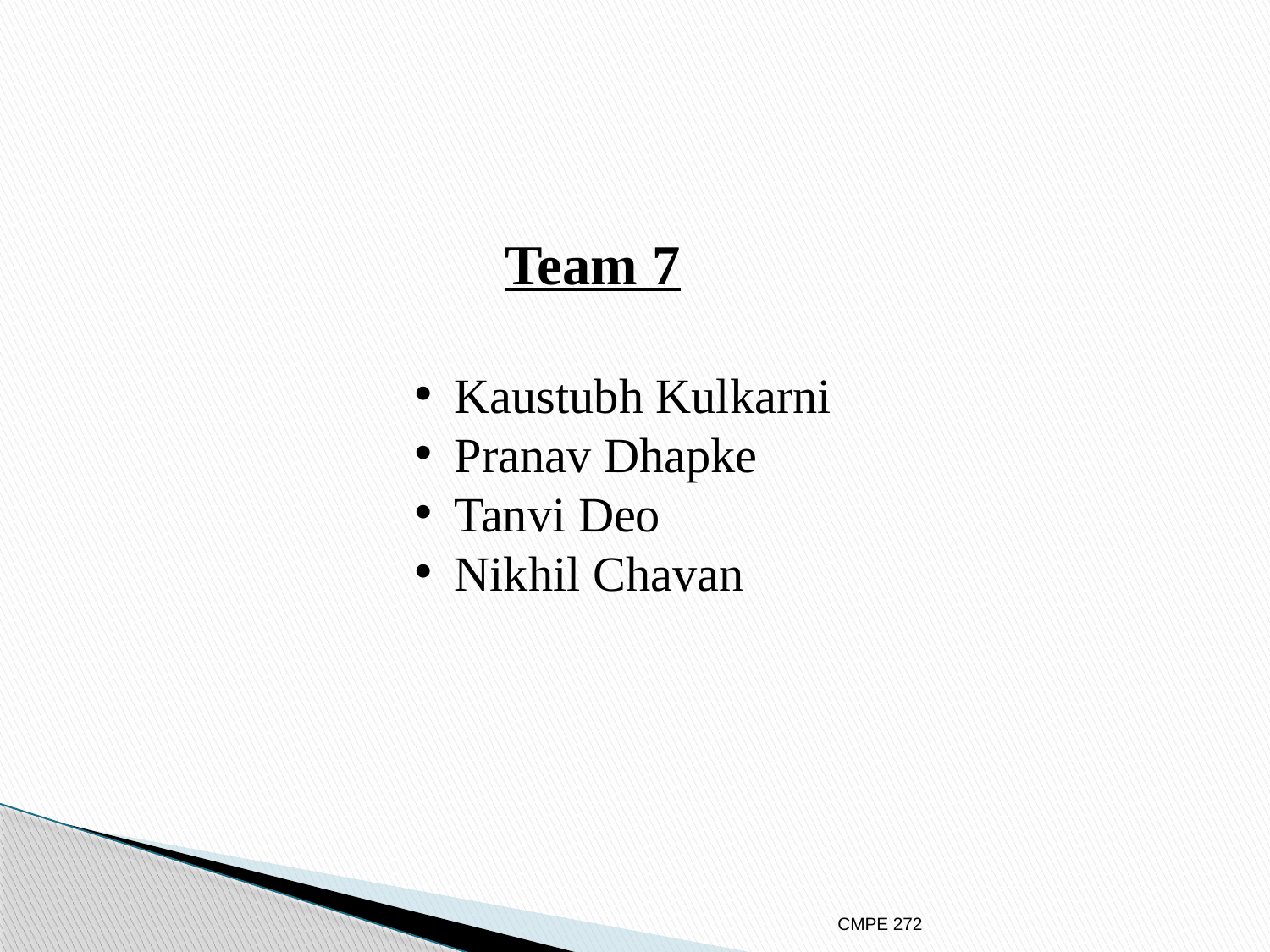

Team 7

Kaustubh Kulkarni
Pranav Dhapke
Tanvi Deo
Nikhil Chavan
CMPE 272